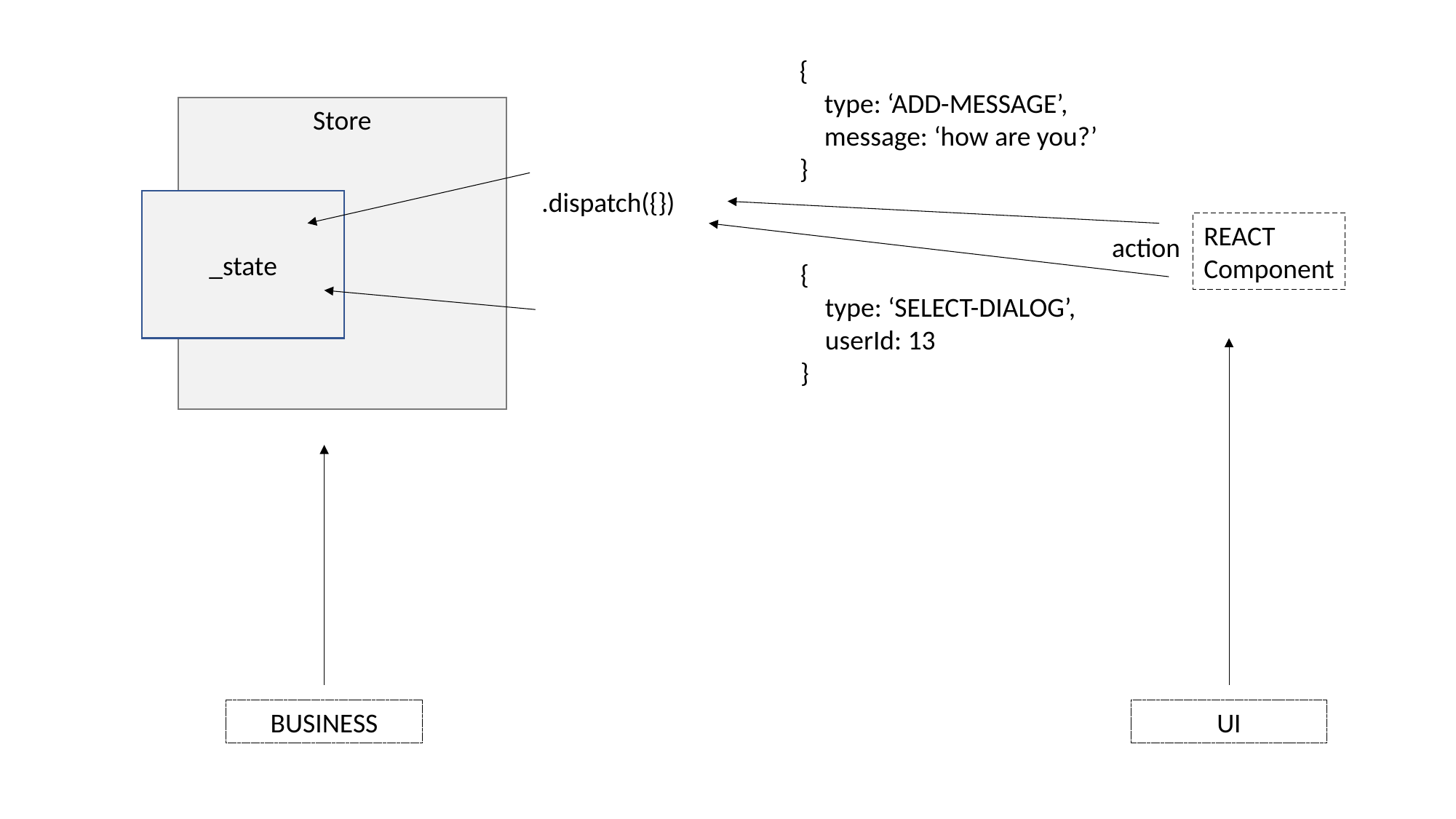

{
    type: ‘ADD-MESSAGE’,
    message: ‘how are you?’
}
Store
.dispatch({})
_state
REACT
Component
action
{
    type: ‘SELECT-DIALOG’,
    userId: 13
}
BUSINESS
UI